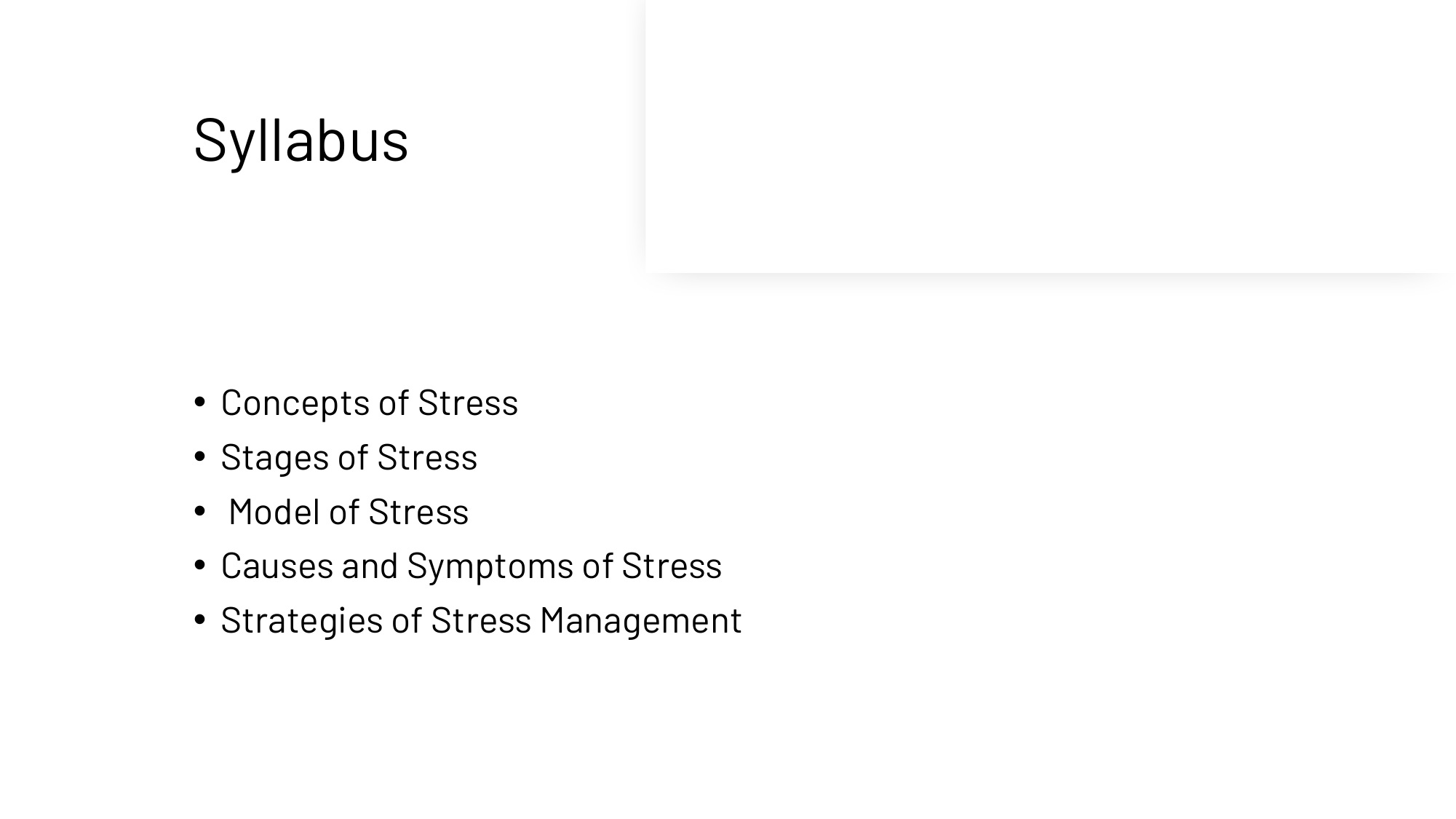

# Syllabus
Concepts of Stress
Stages of Stress
 Model of Stress
Causes and Symptoms of Stress
Strategies of Stress Management